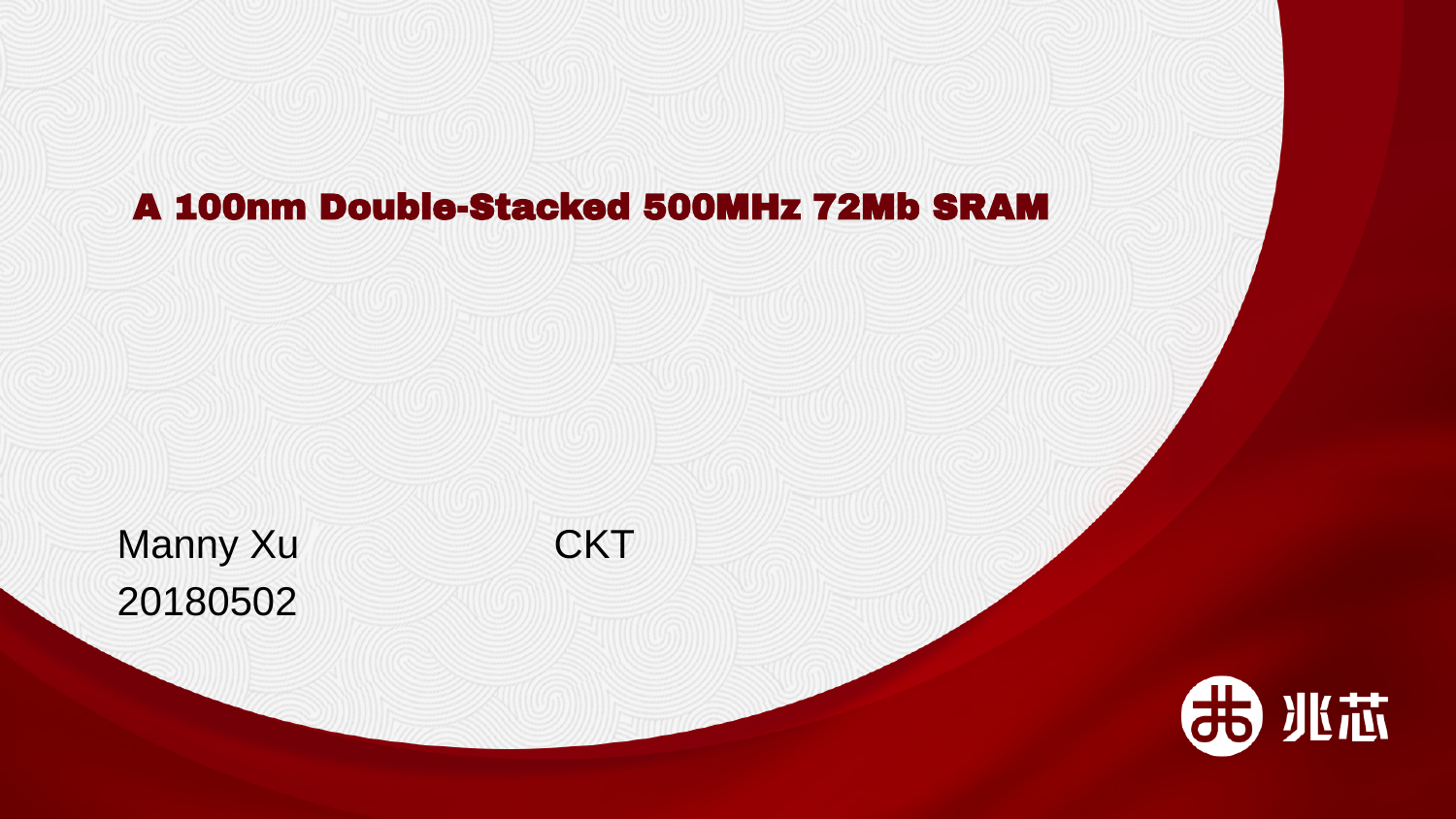

# A 100nm Double-Stacked 500MHz 72Mb SRAM
Manny Xu		CKT
20180502